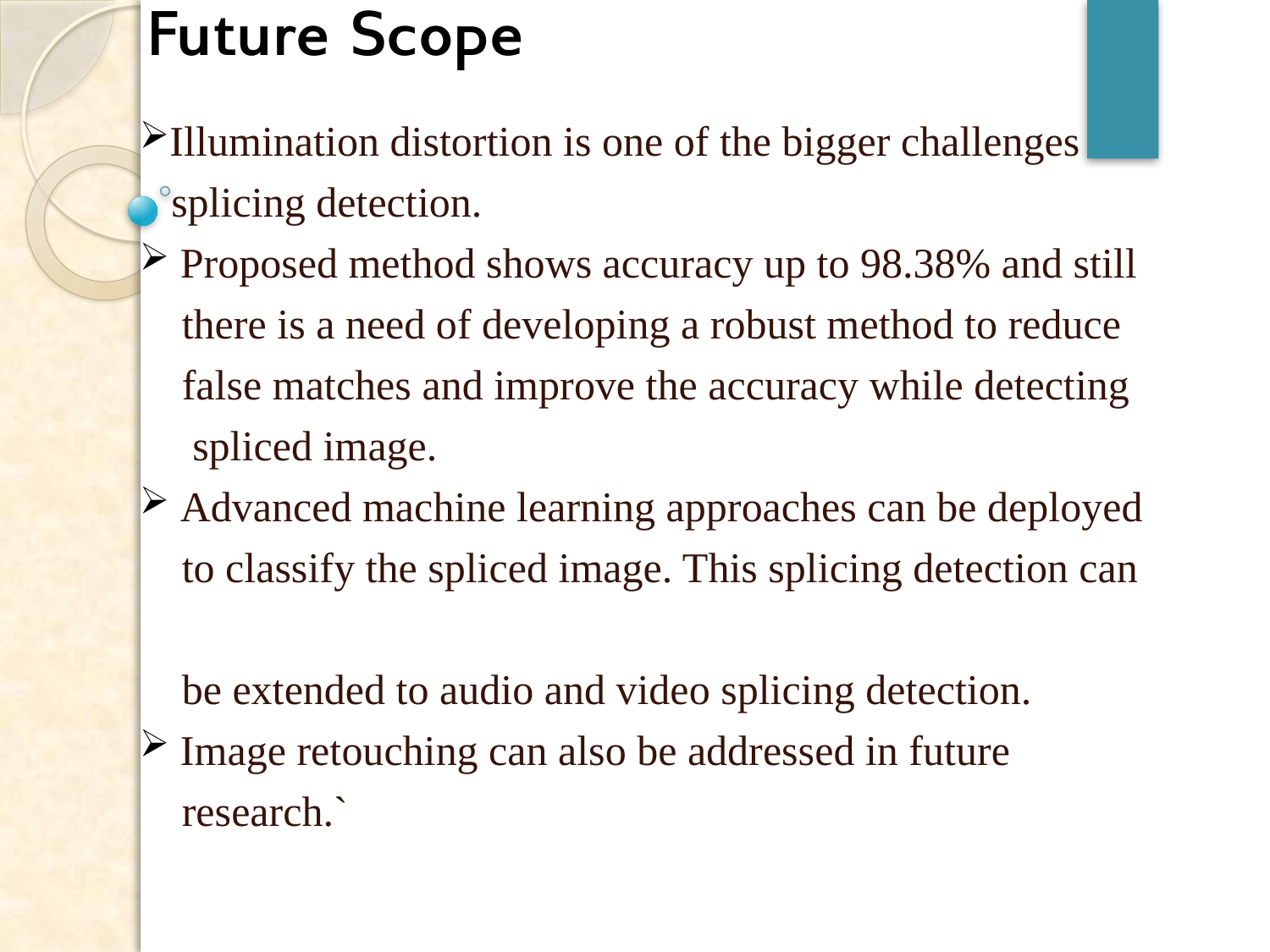

# Future Scope

Illumination distortion is one of the bigger challenges in
   splicing detection.
 Proposed method shows accuracy up to 98.38% and still
    there is a need of developing a robust method to reduce
    false matches and improve the accuracy while detecting
     spliced image.
 Advanced machine learning approaches can be deployed
    to classify the spliced image. This splicing detection can
    be extended to audio and video splicing detection.
 Image retouching can also be addressed in future
    research.`